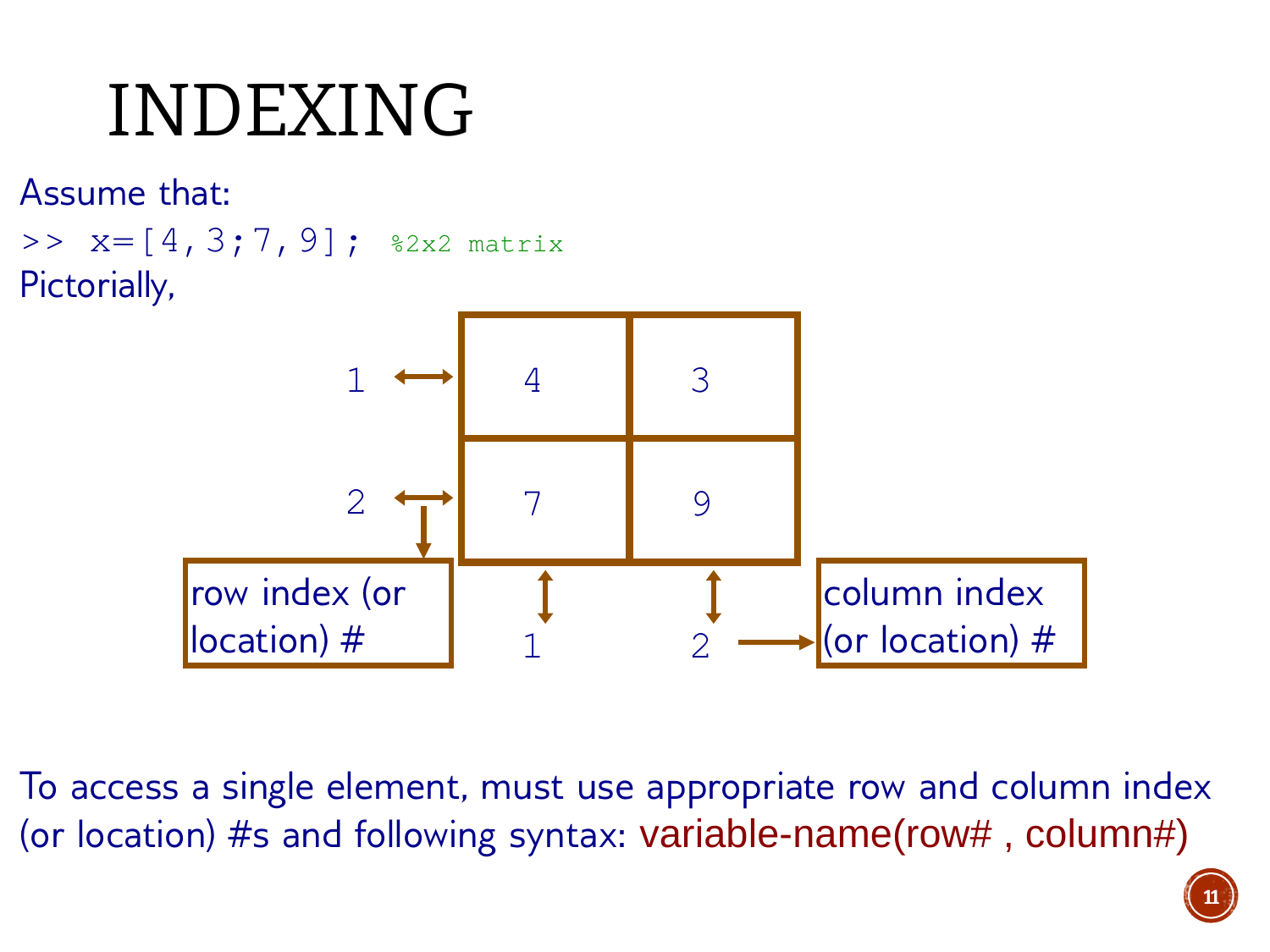

# Indexing
Assume that:
>> x=[4,3;7,9]; %2x2 matrix
Pictorially,

1
4
3

2
7
9

row index (or location) #
column index (or location) #

1
2

To access a single element, must use appropriate row and column index (or location) #s and following syntax: variable-name(row# , column#)
11